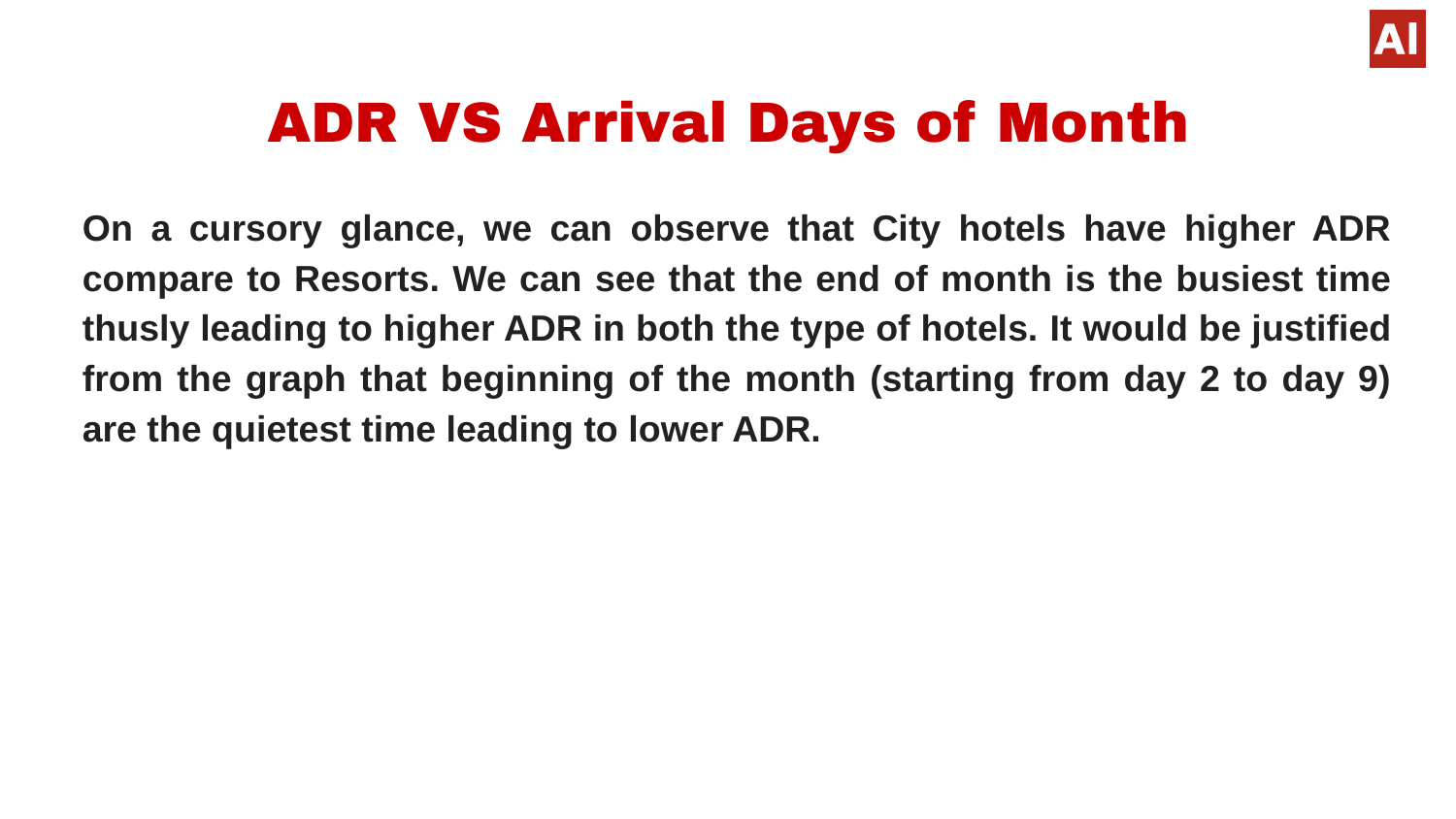

# ADR VS Arrival Days of Month
On a cursory glance, we can observe that City hotels have higher ADR compare to Resorts. We can see that the end of month is the busiest time thusly leading to higher ADR in both the type of hotels. It would be justified from the graph that beginning of the month (starting from day 2 to day 9) are the quietest time leading to lower ADR.